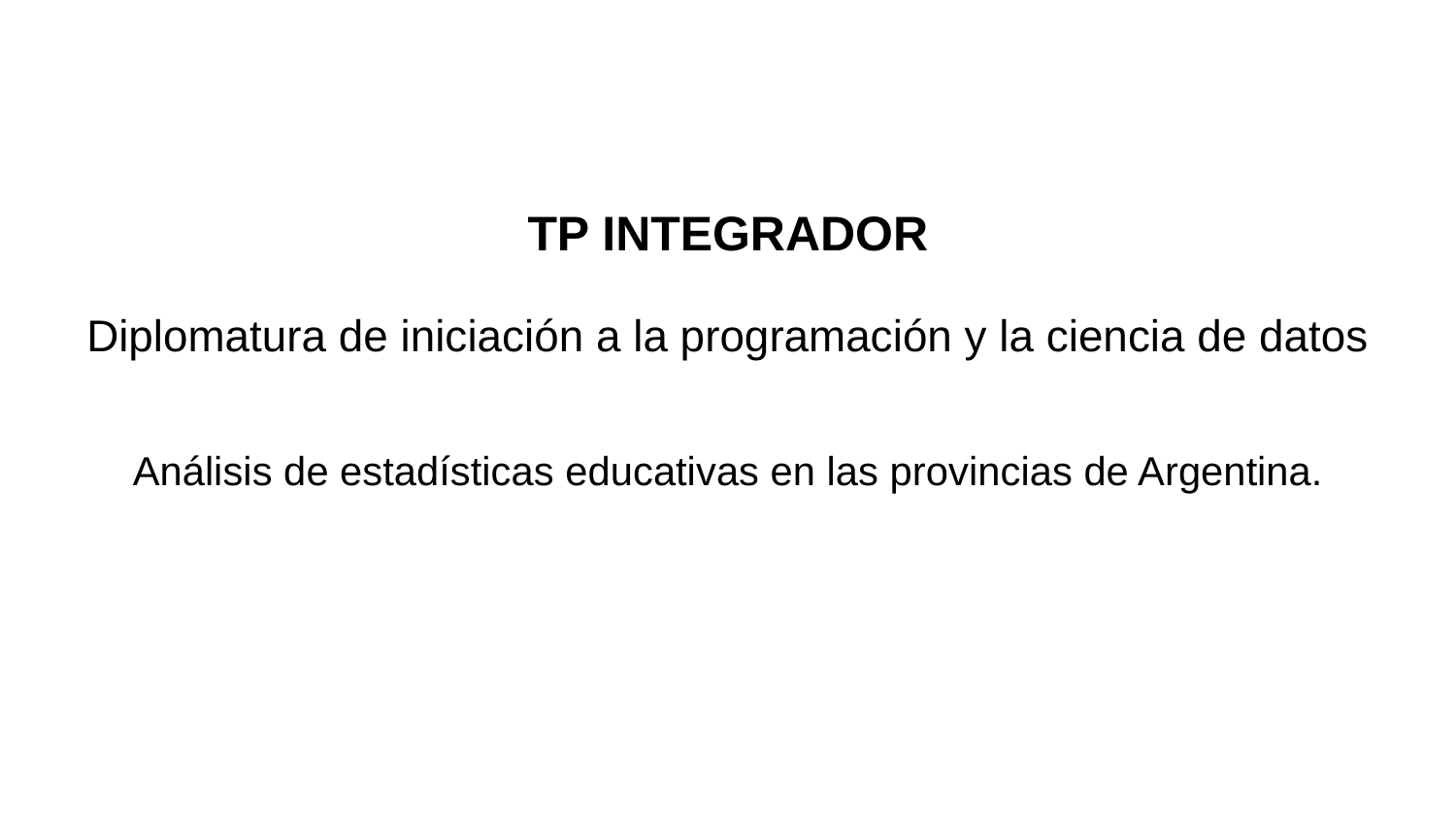

# TP INTEGRADOR

Diplomatura de iniciación a la programación y la ciencia de datos
Análisis de estadísticas educativas en las provincias de Argentina.